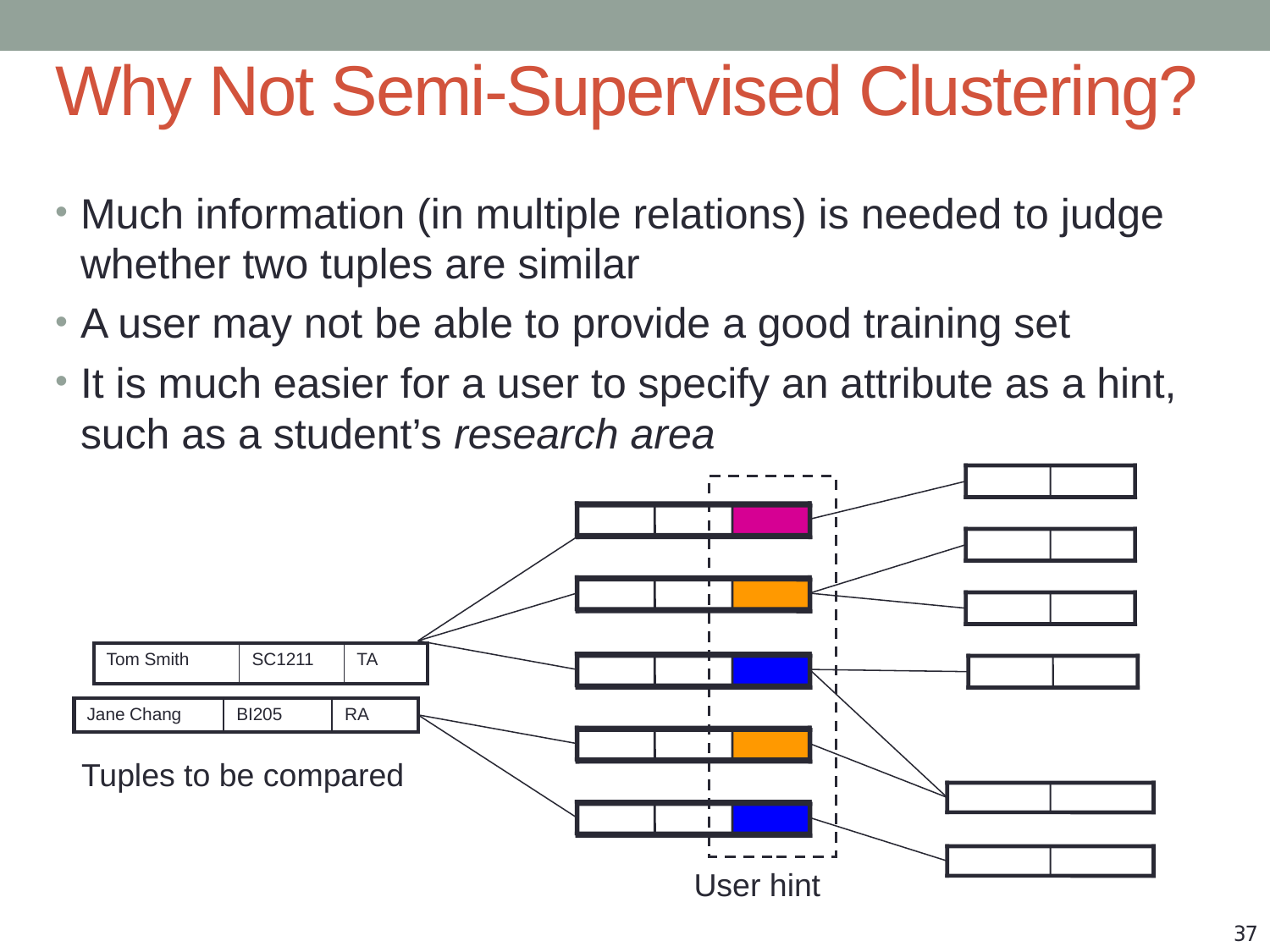

Why Not Semi-Supervised Clustering?
Much information (in multiple relations) is needed to judge whether two tuples are similar
A user may not be able to provide a good training set
It is much easier for a user to specify an attribute as a hint, such as a student’s research area

User hint

| Tom Smith | SC1211 | TA |
| --- | --- | --- |
| Jane Chang | BI205 | RA |
| --- | --- | --- |
Tuples to be compared
37